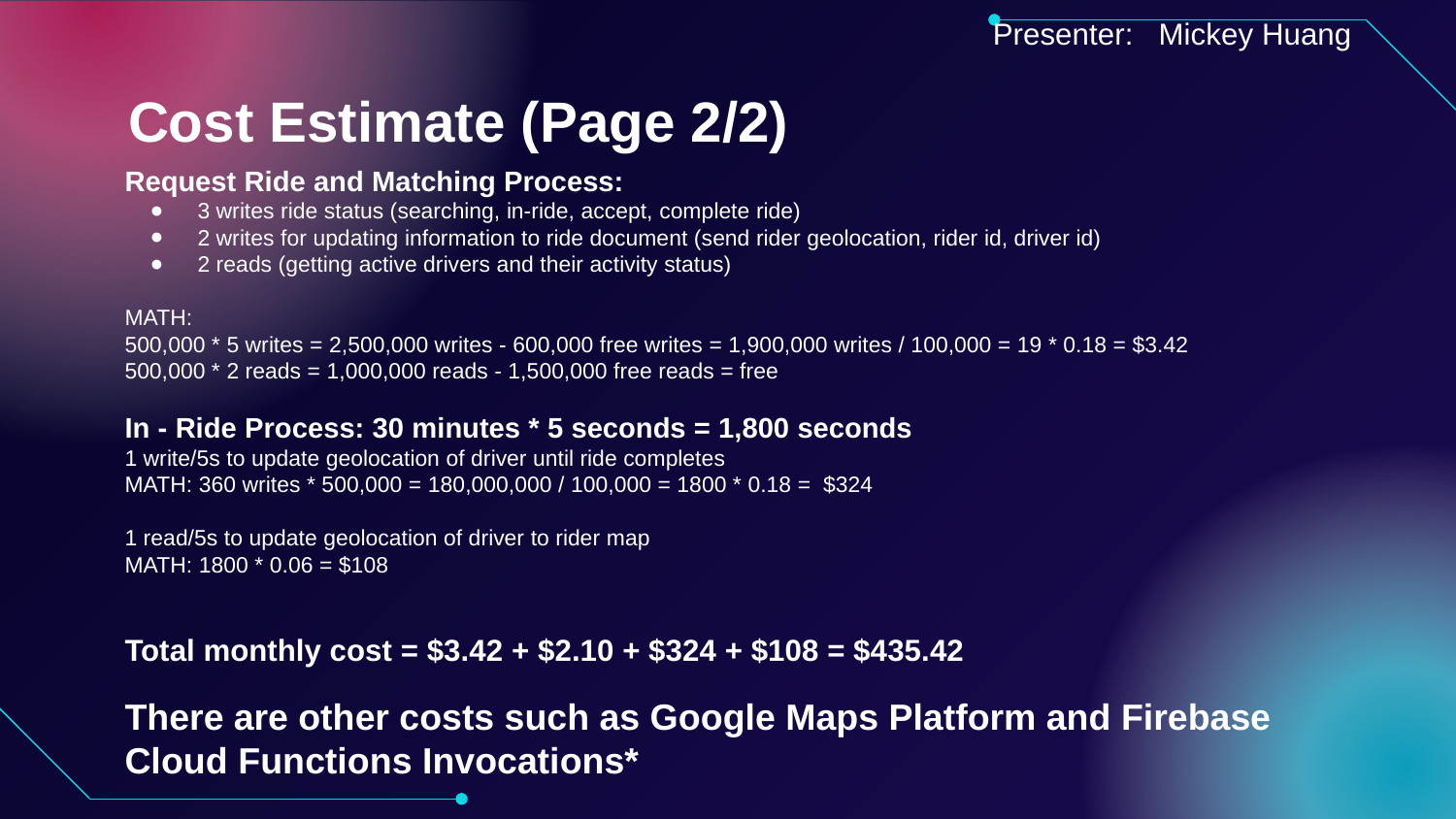

Presenter:   Mickey Huang
# Cost Estimate (Page 2/2)
Request Ride and Matching Process:
3 writes ride status (searching, in-ride, accept, complete ride)
2 writes for updating information to ride document (send rider geolocation, rider id, driver id)
2 reads (getting active drivers and their activity status)

MATH:
500,000 * 5 writes = 2,500,000 writes - 600,000 free writes = 1,900,000 writes / 100,000 = 19 * 0.18 = $3.42
500,000 * 2 reads = 1,000,000 reads - 1,500,000 free reads = free

In - Ride Process: 30 minutes * 5 seconds = 1,800 seconds
1 write/5s to update geolocation of driver until ride completes
MATH: 360 writes * 500,000 = 180,000,000 / 100,000 = 1800 * 0.18 =  $324

1 read/5s to update geolocation of driver to rider map
MATH: 1800 * 0.06 = $108

Total monthly cost = $3.42 + $2.10 + $324 + $108 = $435.42

There are other costs such as Google Maps Platform and Firebase Cloud Functions Invocations*